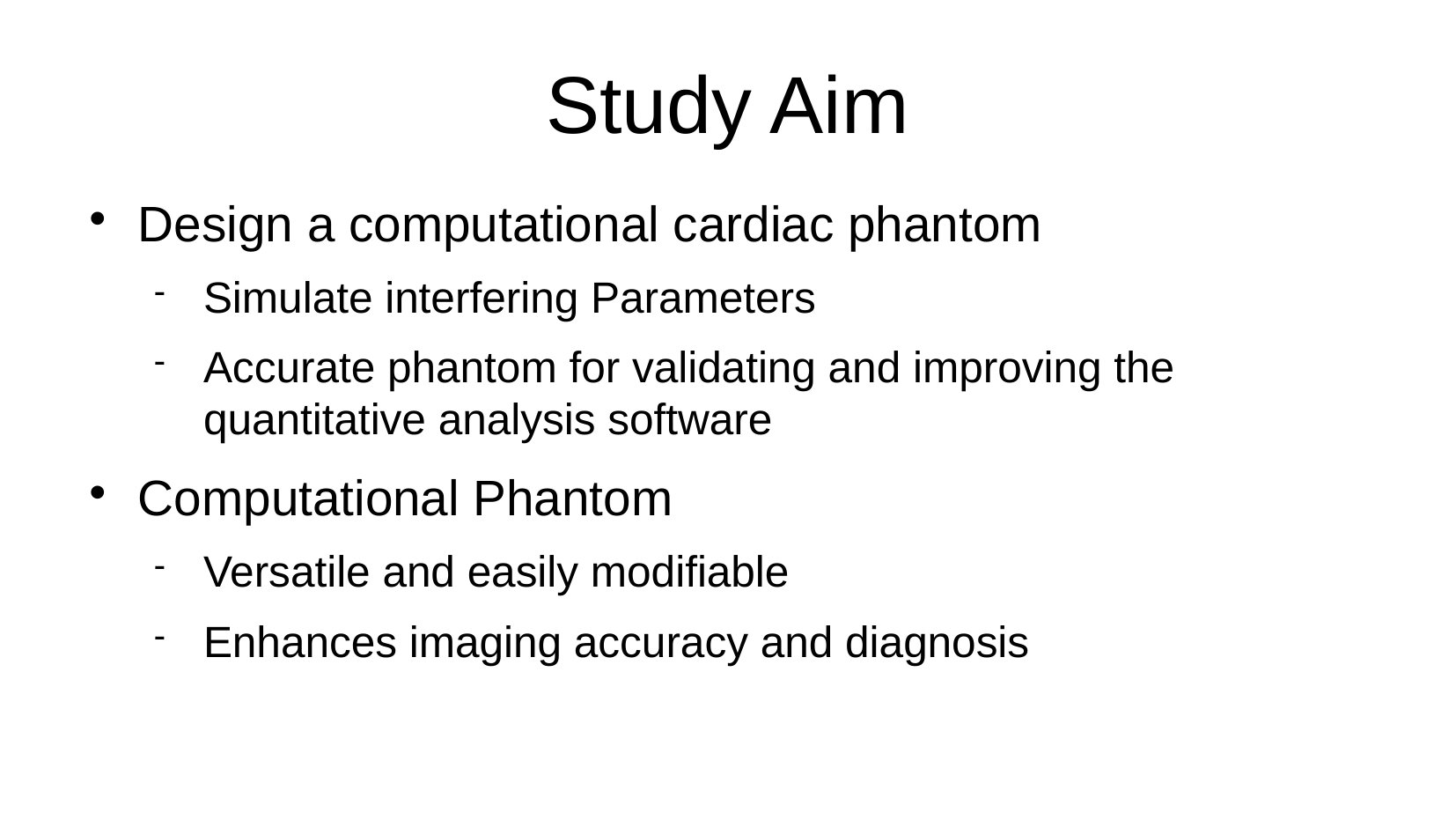

# Study Aim
Design a computational cardiac phantom
Simulate interfering Parameters
Accurate phantom for validating and improving the quantitative analysis software
Computational Phantom
Versatile and easily modifiable
Enhances imaging accuracy and diagnosis